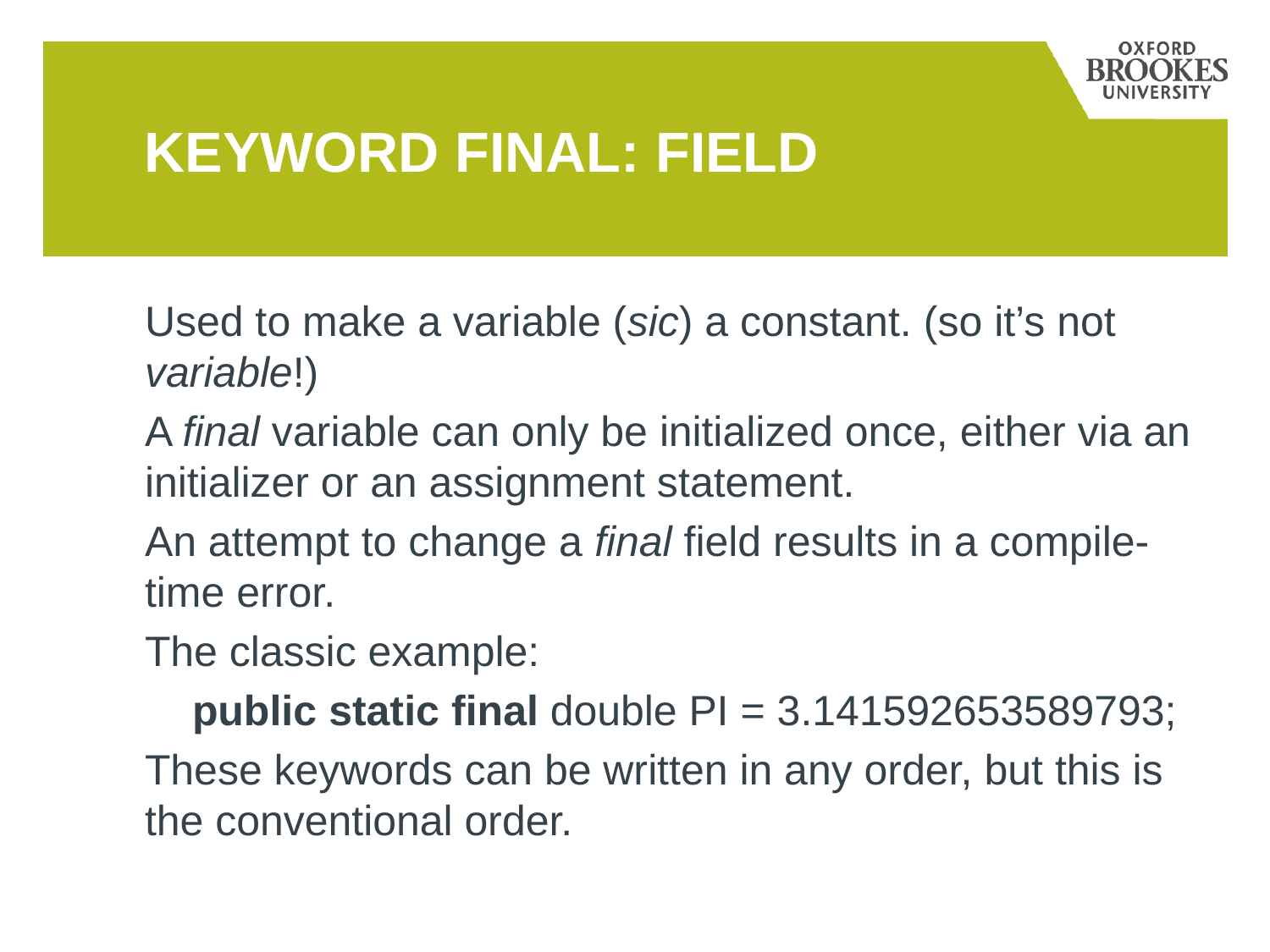

# Keyword final: field
Used to make a variable (sic) a constant. (so it’s not variable!)
A final variable can only be initialized once, either via an initializer or an assignment statement.
An attempt to change a final field results in a compile-time error.
The classic example:
    public static final double PI = 3.141592653589793;
These keywords can be written in any order, but this is the conventional order.